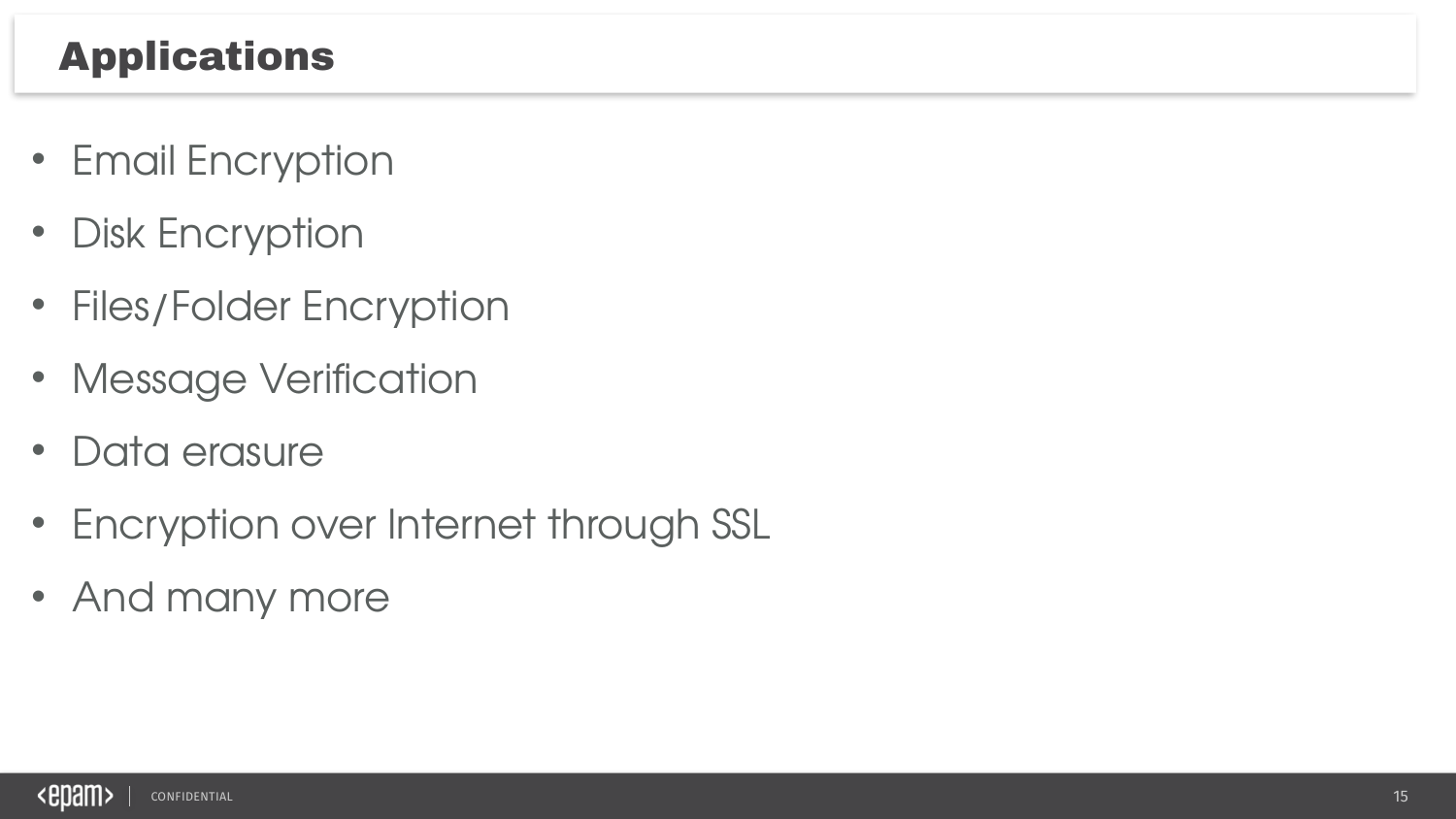

# Applications
Email Encryption
Disk Encryption
Files/Folder Encryption
Message Verification
Data erasure
Encryption over Internet through SSL
And many more